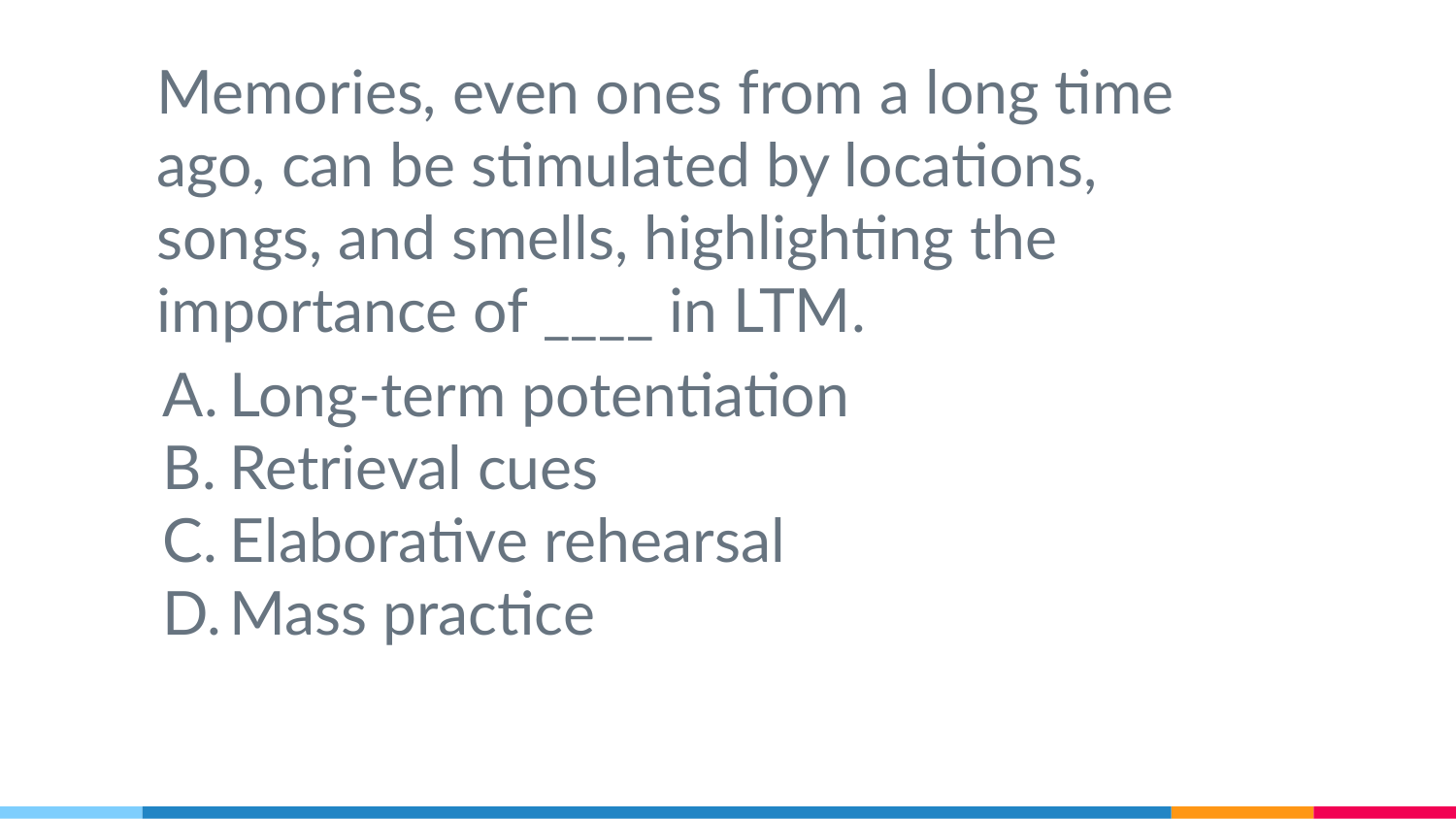

Memories, even ones from a long time ago, can be stimulated by locations, songs, and smells, highlighting the importance of ____ in LTM.
Long-term potentiation
Retrieval cues
Elaborative rehearsal
Mass practice